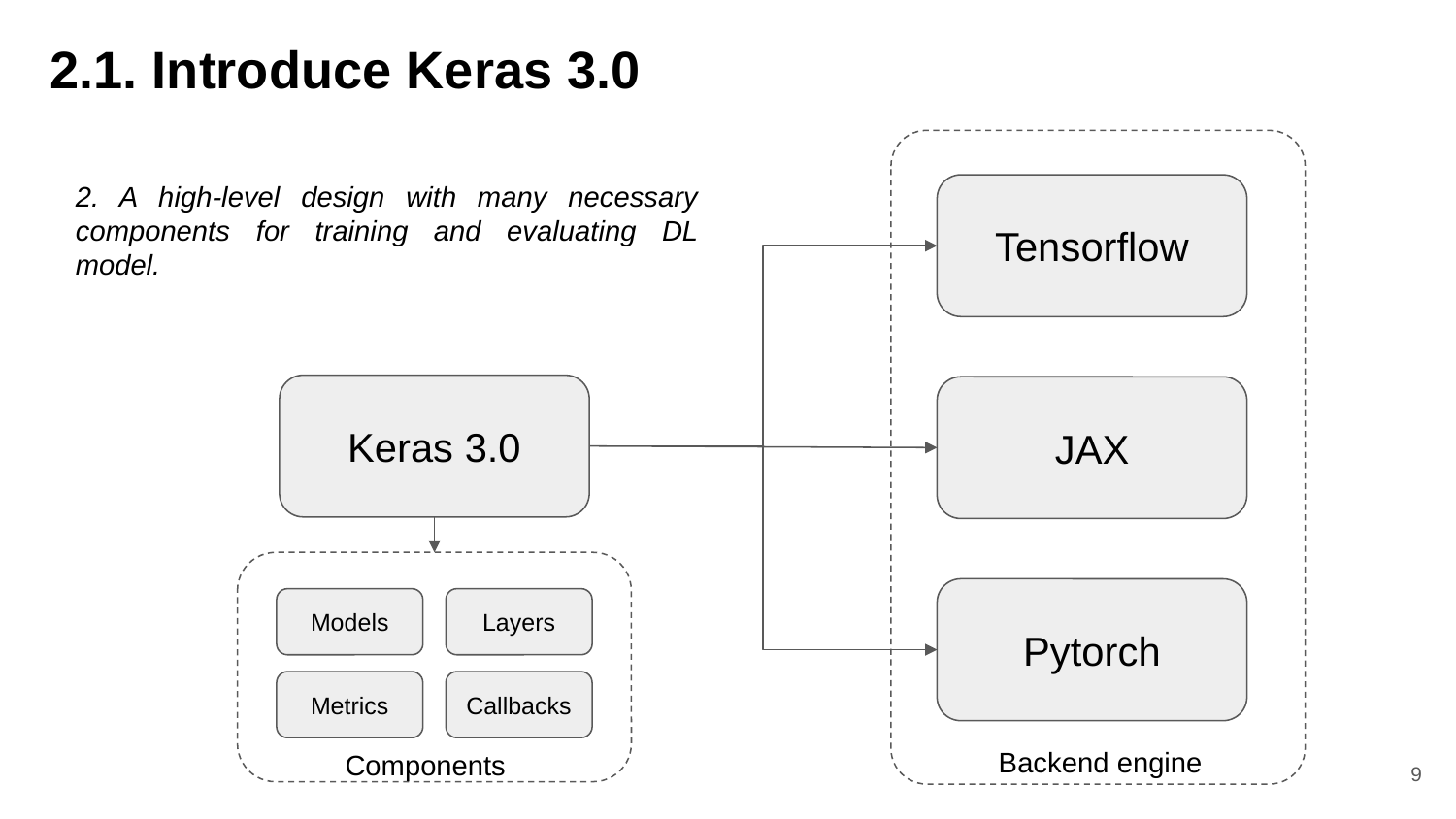

2.1. Introduce Keras 3.0

2. A high-level design with many necessary components for training and evaluating DL model.
Tensorflow
Keras 3.0
JAX
Pytorch

Models
Layers
Metrics
Callbacks
Backend engine
Components
9